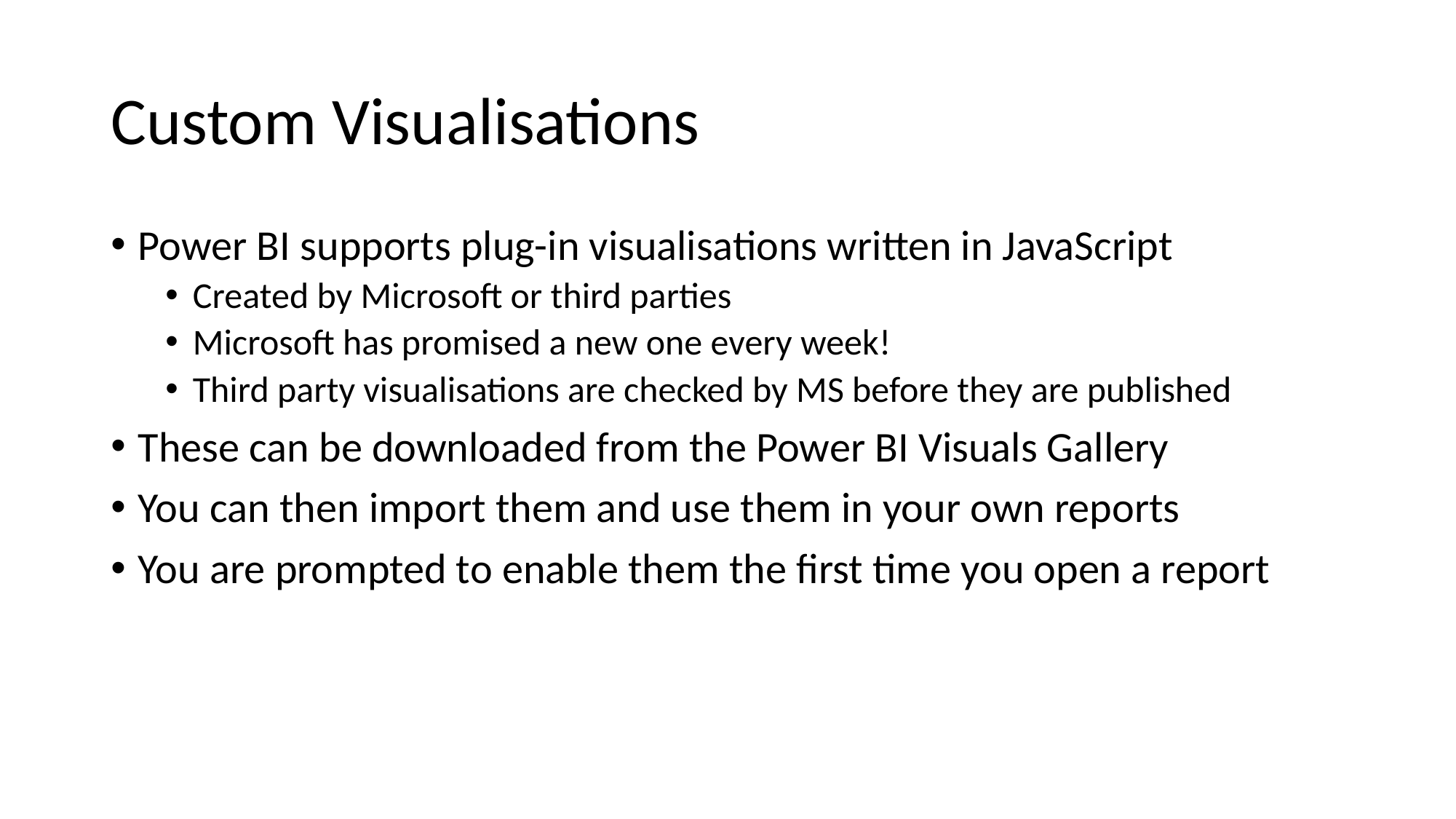

# Custom Visualisations
Power BI supports plug-in visualisations written in JavaScript
Created by Microsoft or third parties
Microsoft has promised a new one every week!
Third party visualisations are checked by MS before they are published
These can be downloaded from the Power BI Visuals Gallery
You can then import them and use them in your own reports
You are prompted to enable them the first time you open a report